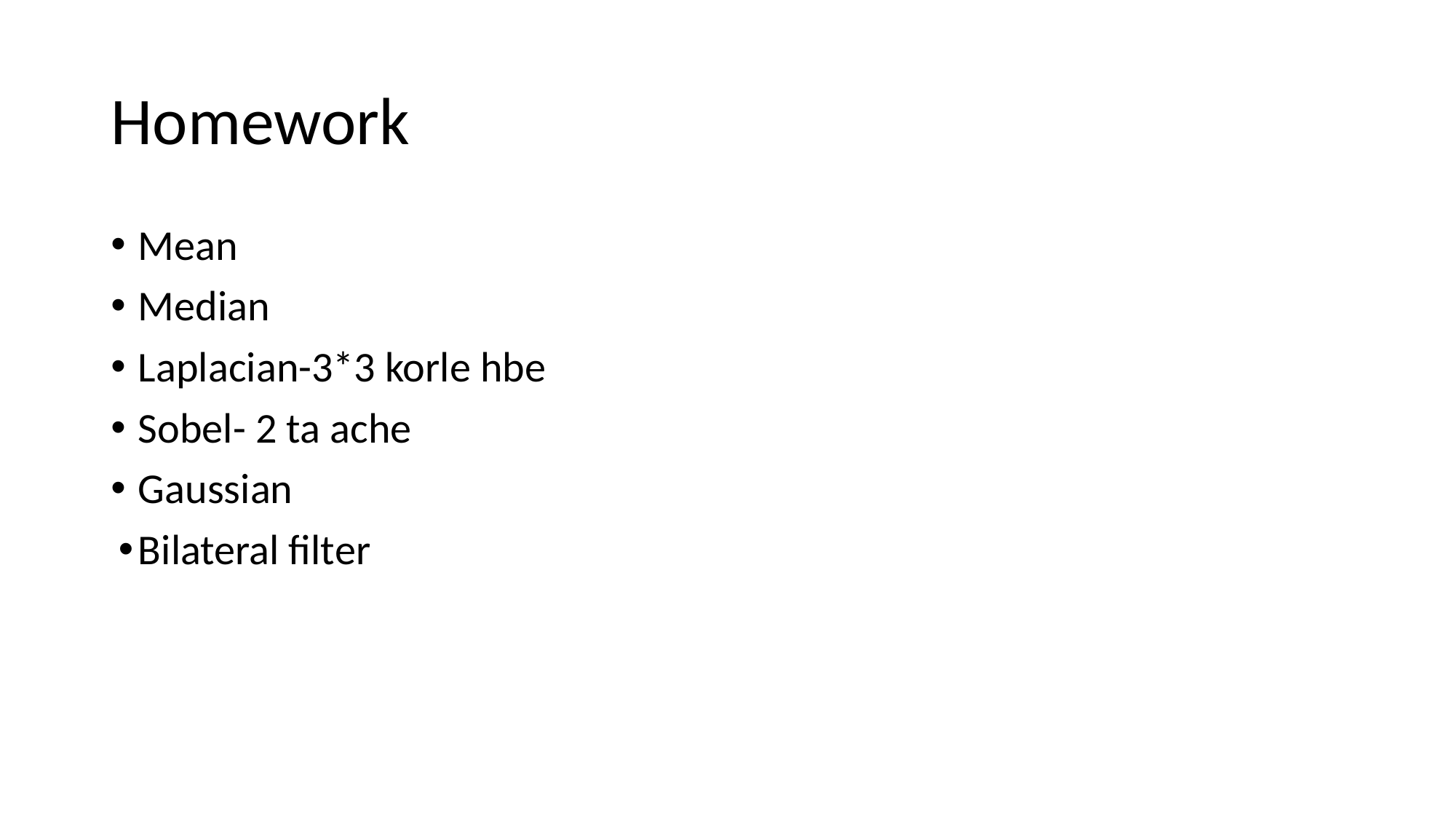

# Homework
Mean
Median
Laplacian-3*3 korle hbe
Sobel- 2 ta ache
Gaussian
Bilateral filter